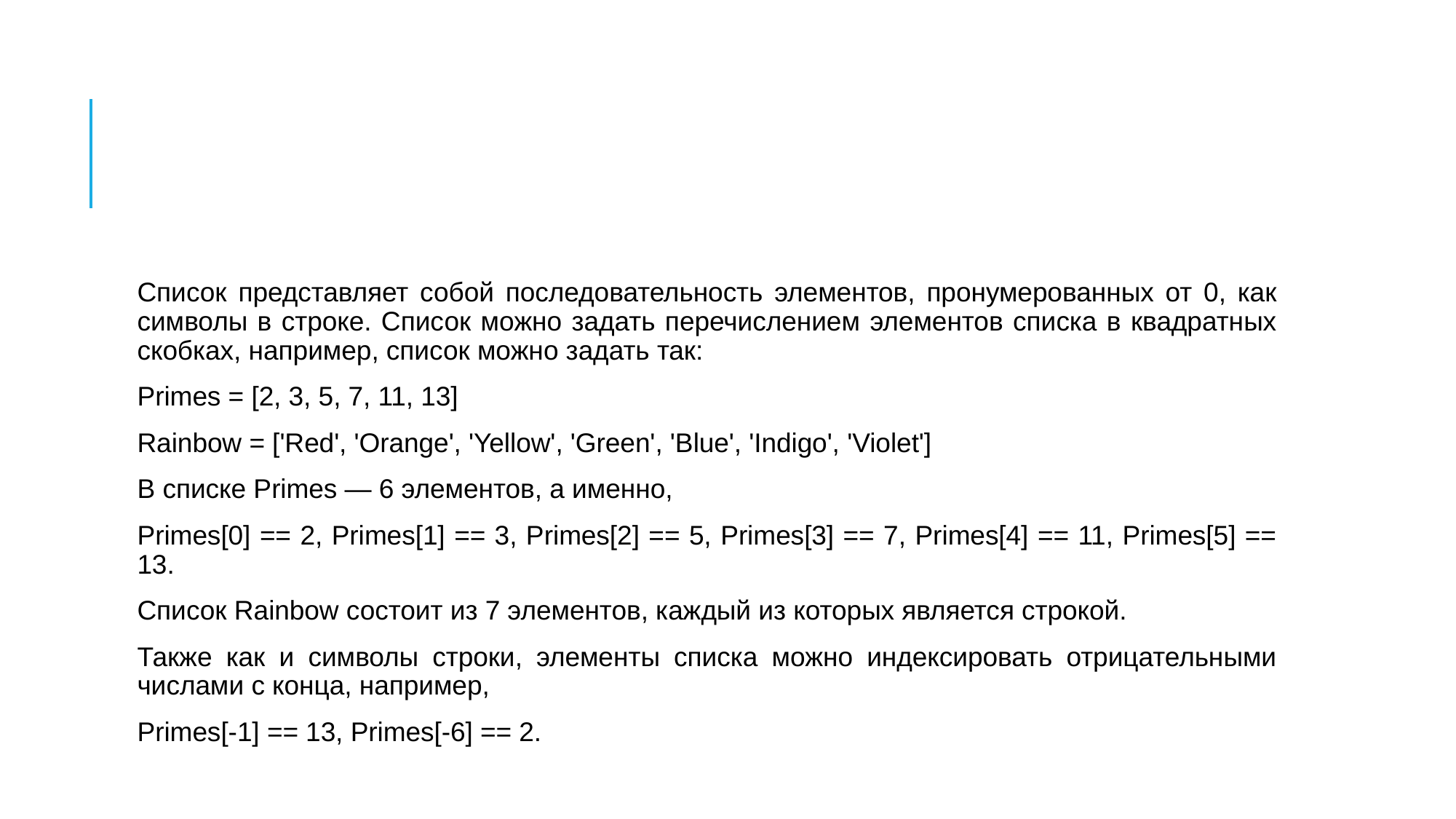

#
Список представляет собой последовательность элементов, пронумерованных от 0, как символы в строке. Список можно задать перечислением элементов списка в квадратных скобках, например, список можно задать так:
Primes = [2, 3, 5, 7, 11, 13]
Rainbow = ['Red', 'Orange', 'Yellow', 'Green', 'Blue', 'Indigo', 'Violet']
В списке Primes — 6 элементов, а именно,
Primes[0] == 2, Primes[1] == 3, Primes[2] == 5, Primes[3] == 7, Primes[4] == 11, Primes[5] == 13.
Список Rainbow состоит из 7 элементов, каждый из которых является строкой.
Также как и символы строки, элементы списка можно индексировать отрицательными числами с конца, например,
Primes[-1] == 13, Primes[-6] == 2.